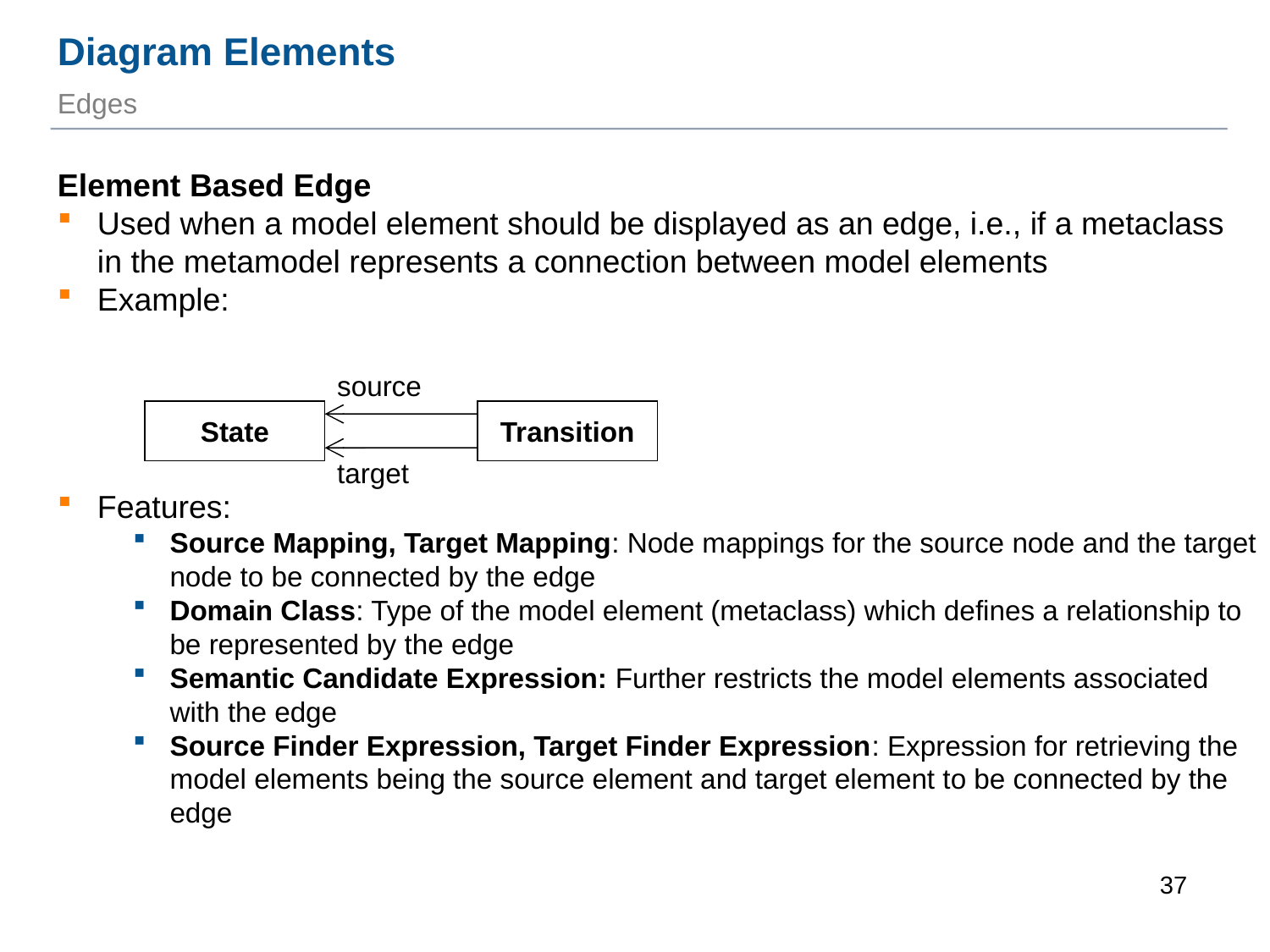

Diagram Elements
Edges
Element Based Edge
Used when a model element should be displayed as an edge, i.e., if a metaclass in the metamodel represents a connection between model elements
Example:

Features:
Source Mapping, Target Mapping: Node mappings for the source node and the target node to be connected by the edge
Domain Class: Type of the model element (metaclass) which defines a relationship to be represented by the edge
Semantic Candidate Expression: Further restricts the model elements associated with the edge
Source Finder Expression, Target Finder Expression: Expression for retrieving the model elements being the source element and target element to be connected by the edge

source
State
Transition

target
37